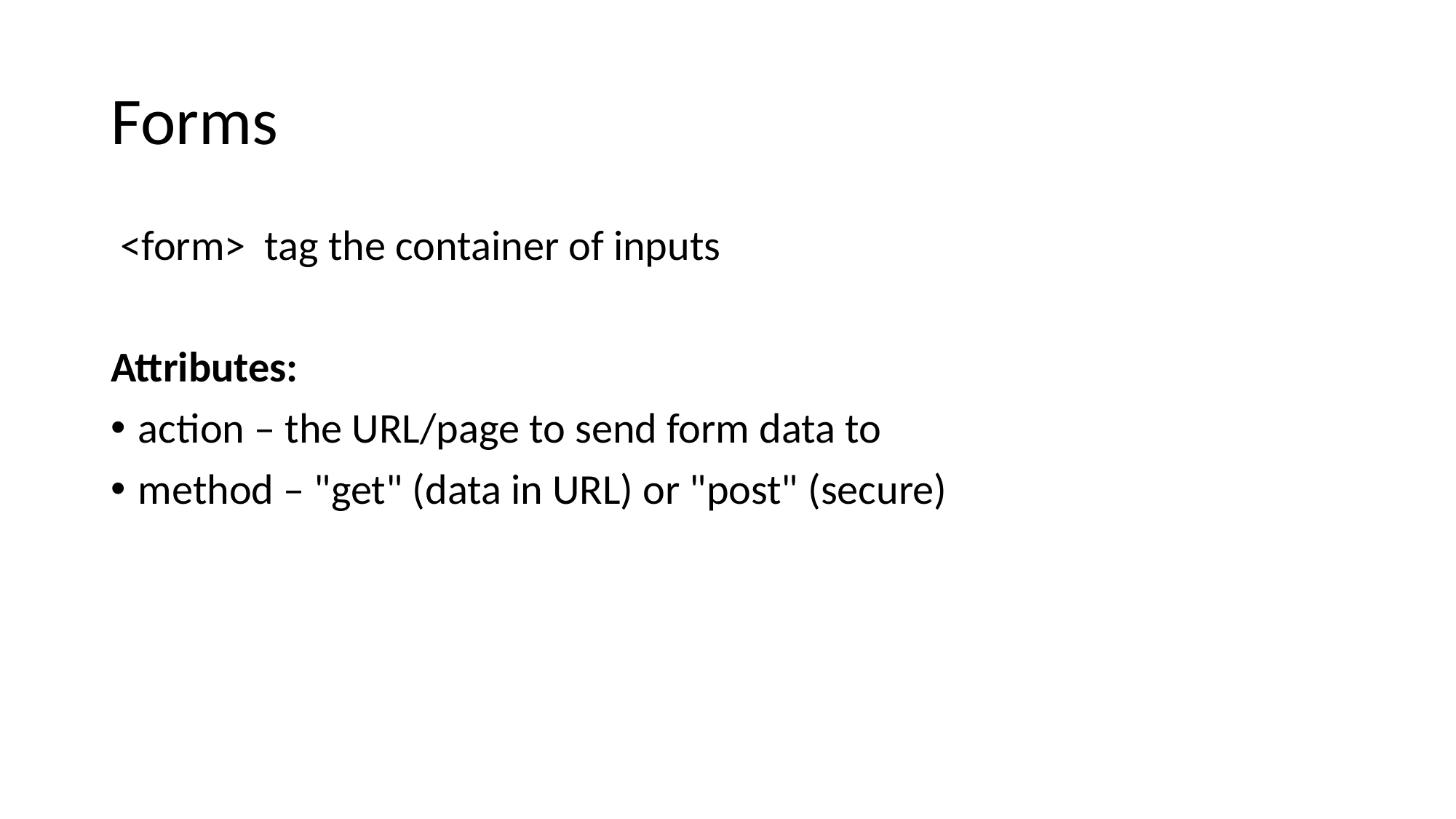

# Forms
 <form>  tag the container of inputs

Attributes:
action – the URL/page to send form data to
method – "get" (data in URL) or "post" (secure)